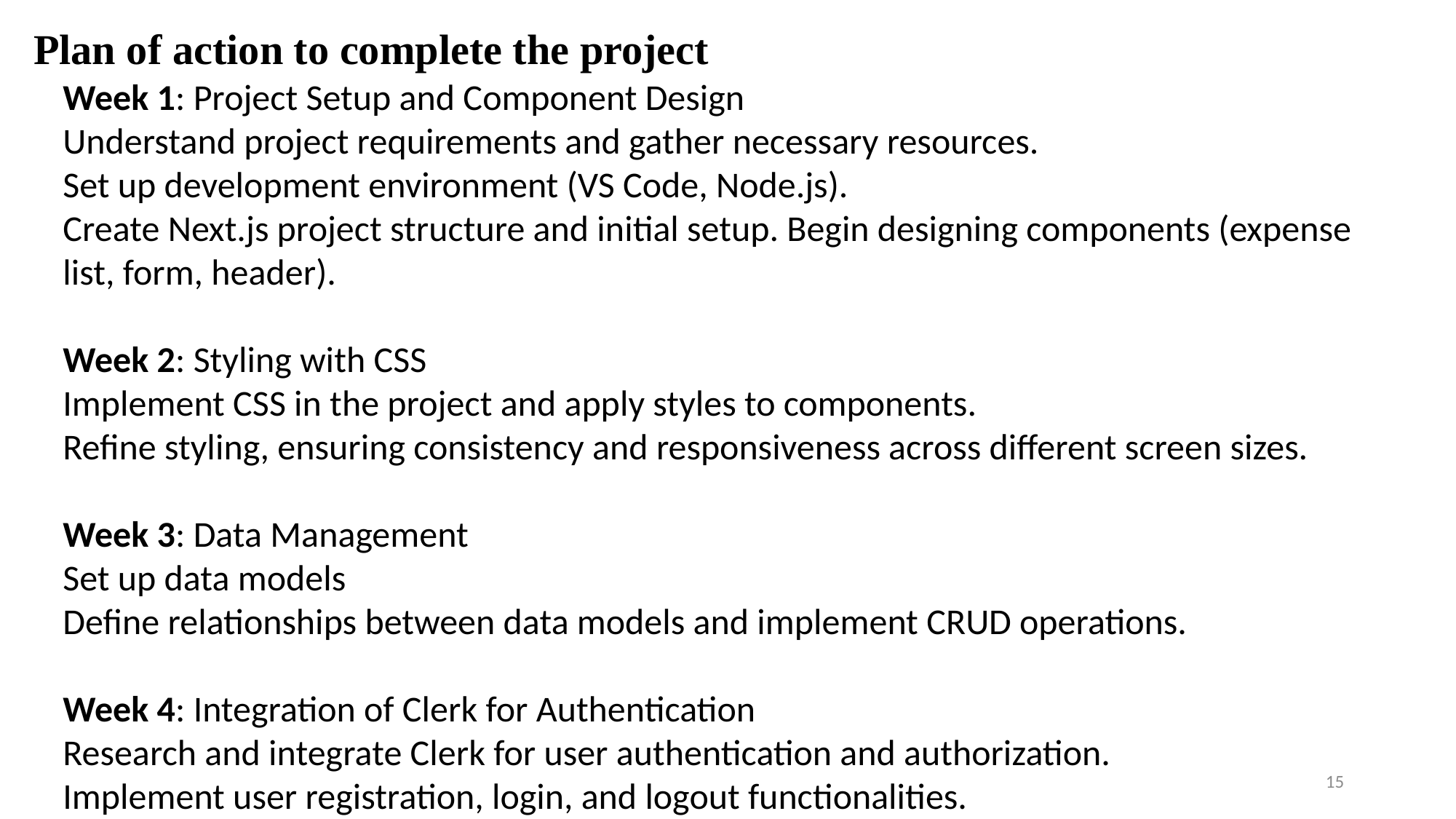

# Plan of action to complete the project

Week 1: Project Setup and Component Design
Understand project requirements and gather necessary resources.
Set up development environment (VS Code, Node.js).
Create Next.js project structure and initial setup. Begin designing components (expense list, form, header).

Week 2: Styling with CSS
Implement CSS in the project and apply styles to components.
Refine styling, ensuring consistency and responsiveness across different screen sizes.

Week 3: Data Management
Set up data models
Define relationships between data models and implement CRUD operations.

Week 4: Integration of Clerk for Authentication
Research and integrate Clerk for user authentication and authorization.
Implement user registration, login, and logout functionalities.

15